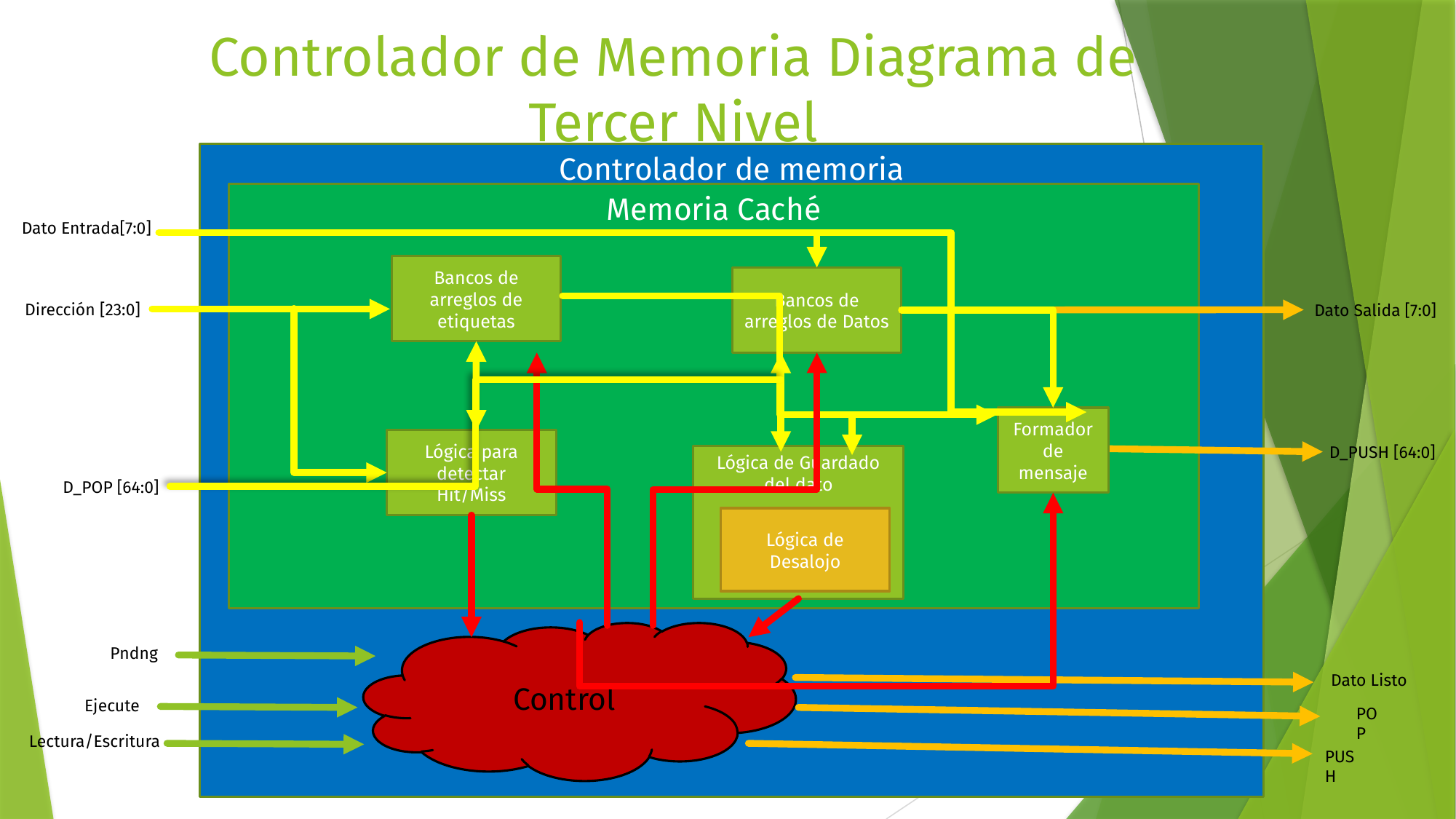

# Controlador de Memoria Diagrama de Tercer Nivel
Controlador de memoria
Memoria Caché
Dato Entrada[7:0]
Bancos de arreglos de etiquetas
Bancos de arreglos de Datos
Dirección [23:0]
Dato Salida [7:0]
Formador de mensaje
Lógica para detectar
Hit/Miss
D_PUSH [64:0]
Lógica de Guardado del dato
D_POP [64:0]
Lógica de Desalojo
Control
Pndng
Dato Listo
Ejecute
POP
Lectura/Escritura
PUSH